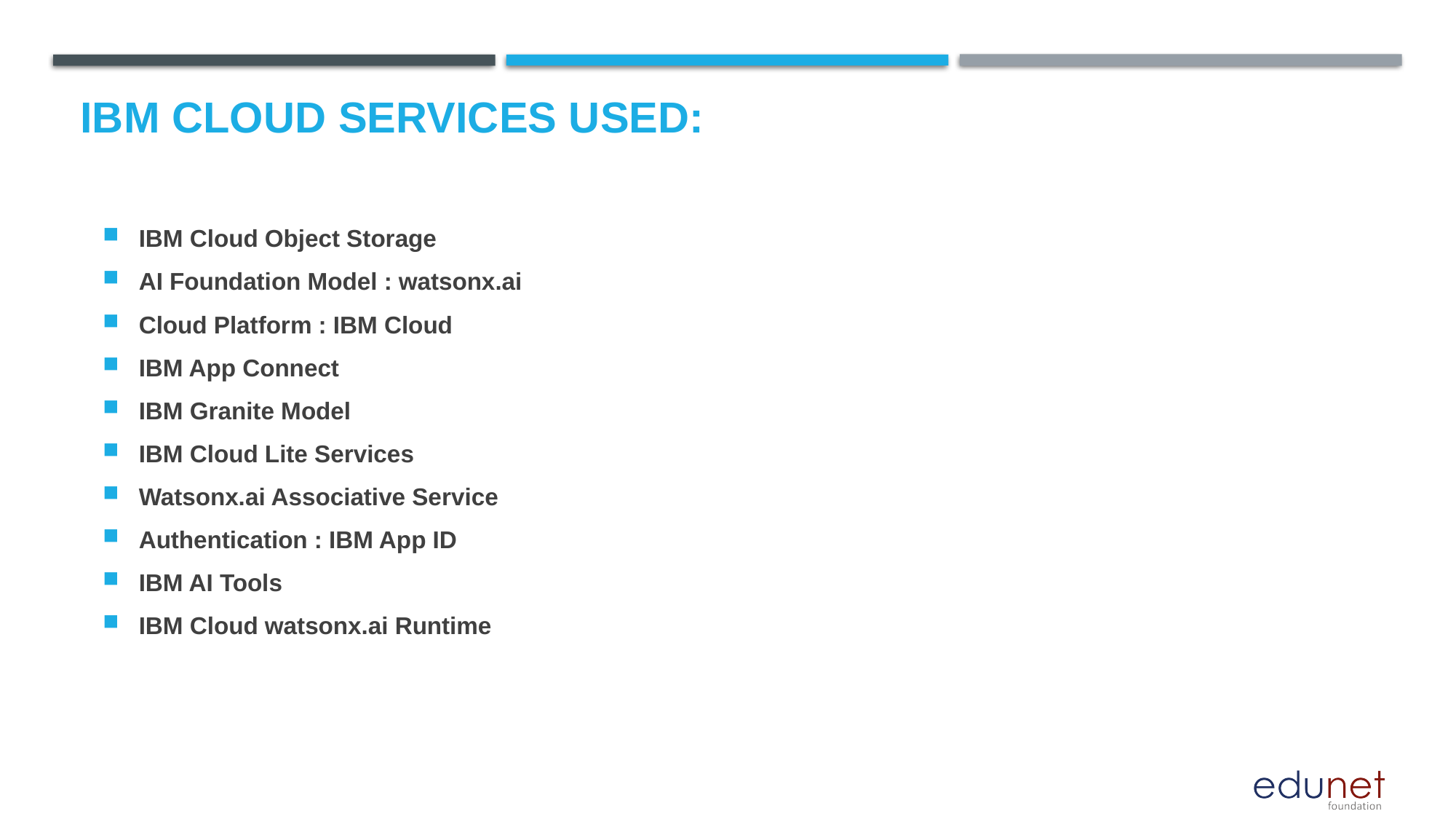

# IBM CLOUD SERVICES USED:

IBM Cloud Object Storage
AI Foundation Model : watsonx.ai
Cloud Platform : IBM Cloud
IBM App Connect
IBM Granite Model
IBM Cloud Lite Services
Watsonx.ai Associative Service
Authentication : IBM App ID
IBM AI Tools
IBM Cloud watsonx.ai Runtime